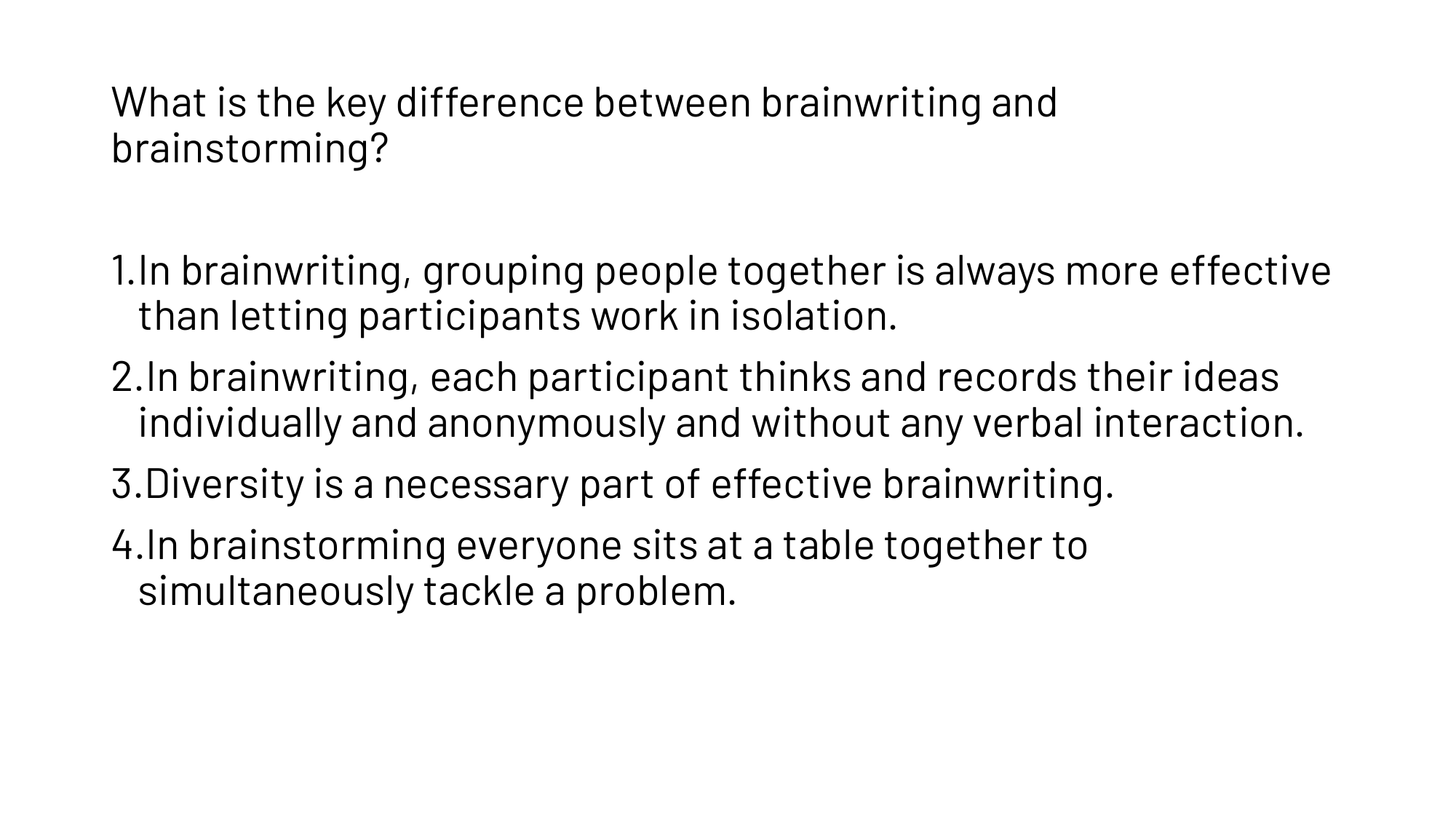

What is the key difference between brainwriting and brainstorming?

In brainwriting, grouping people together is always more effective than letting participants work in isolation.
In brainwriting, each participant thinks and records their ideas individually and anonymously and without any verbal interaction.
Diversity is a necessary part of effective brainwriting.
In brainstorming everyone sits at a table together to simultaneously tackle a problem.